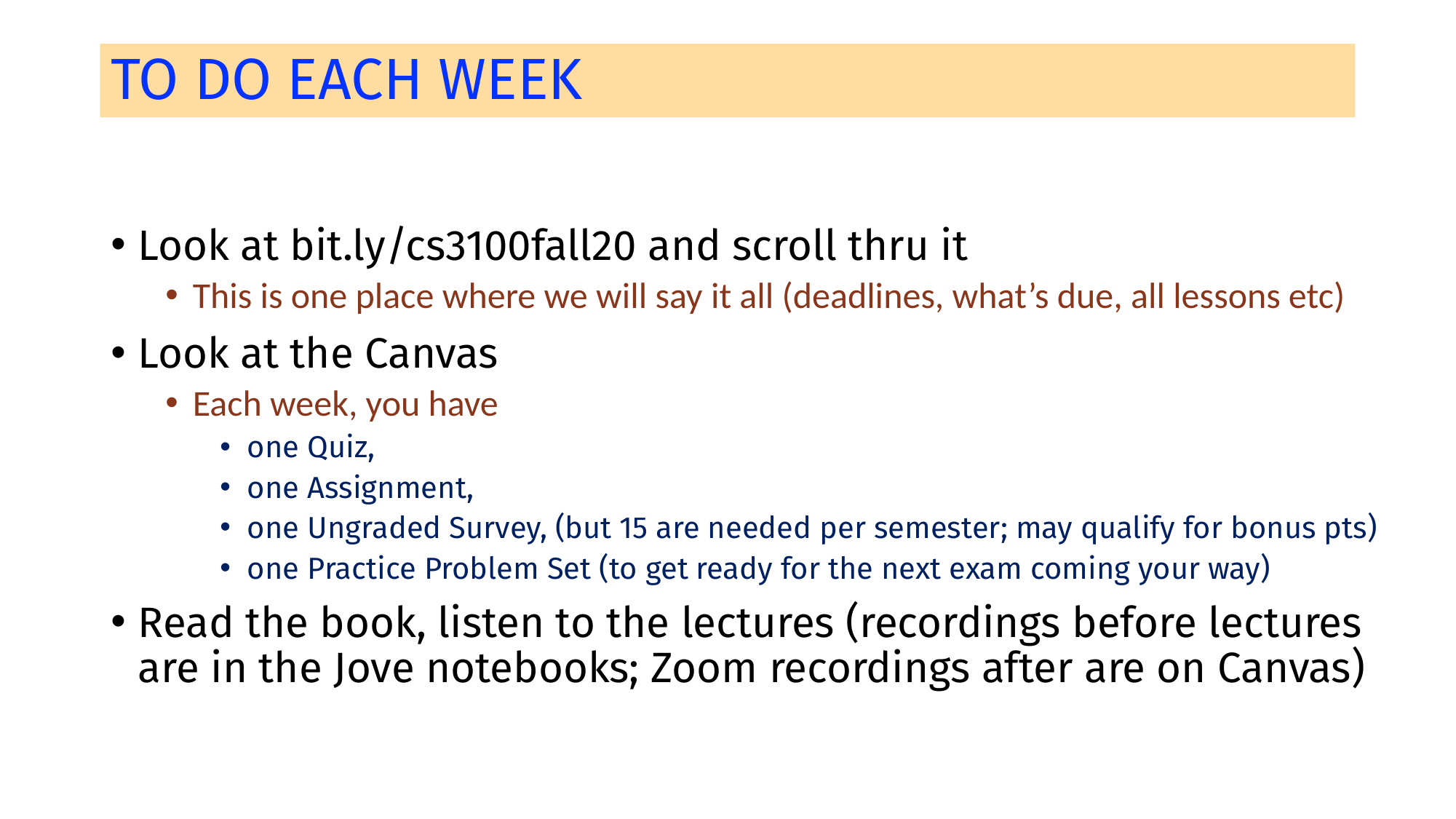

# TO DO EACH WEEK
Look at bit.ly/cs3100fall20 and scroll thru it
This is one place where we will say it all (deadlines, what’s due, all lessons etc)
Look at the Canvas
Each week, you have
one Quiz,
one Assignment,
one Ungraded Survey, (but 15 are needed per semester; may qualify for bonus pts)
one Practice Problem Set (to get ready for the next exam coming your way)
Read the book, listen to the lectures (recordings before lectures are in the Jove notebooks; Zoom recordings after are on Canvas)